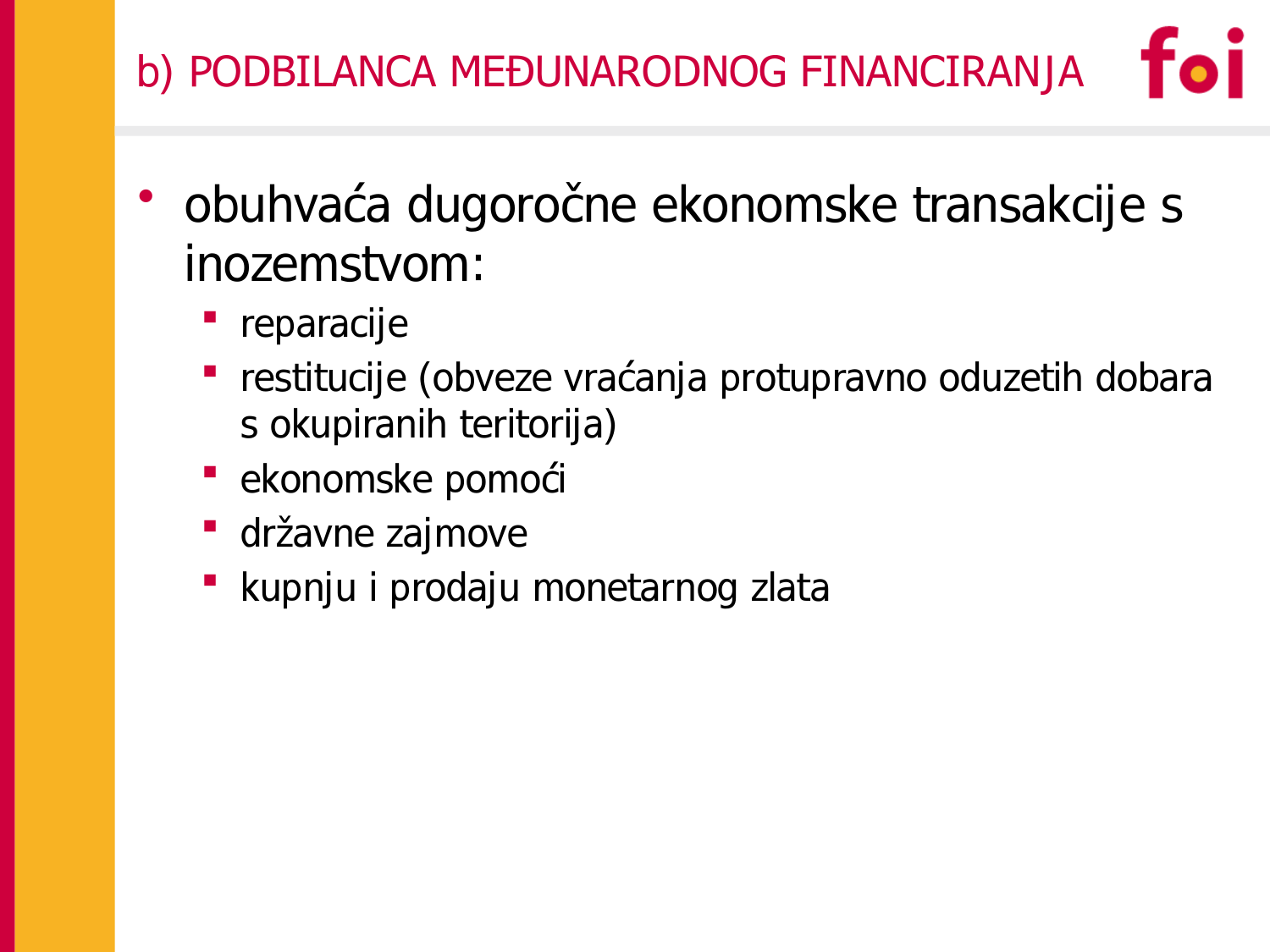

# b) PODBILANCA MEĐUNARODNOG FINANCIRANJA
obuhvaća dugoročne ekonomske transakcije s inozemstvom:
reparacije
restitucije (obveze vraćanja protupravno oduzetih dobara s okupiranih teritorija)
ekonomske pomoći
državne zajmove
kupnju i prodaju monetarnog zlata